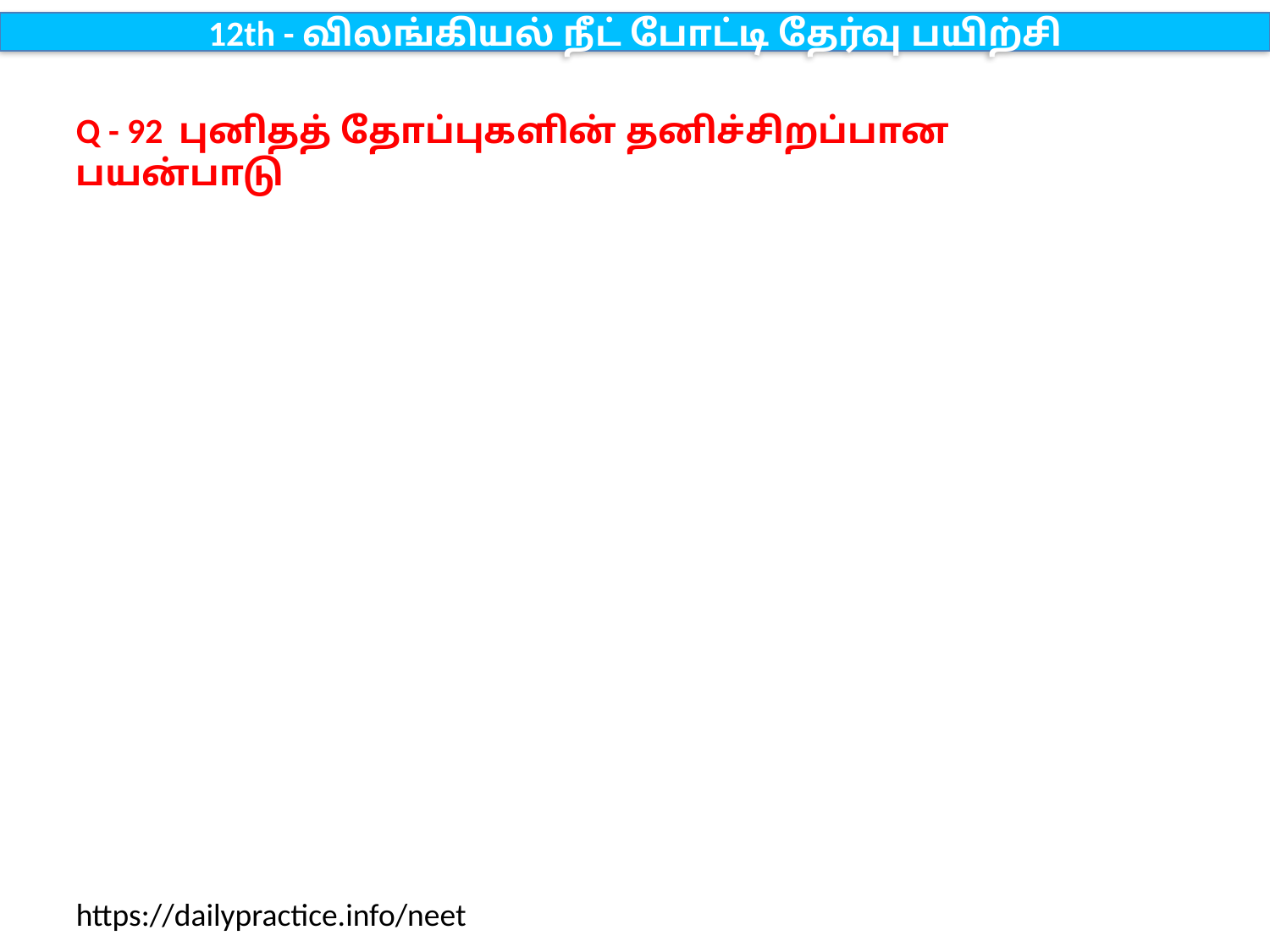

12th - விலங்கியல் நீட் போட்டி தேர்வு பயிற்சி

Q - 92  புனிதத் தோப்புகளின் தனிச்சிறப்பான பயன்பாடு

https://dailypractice.info/neet